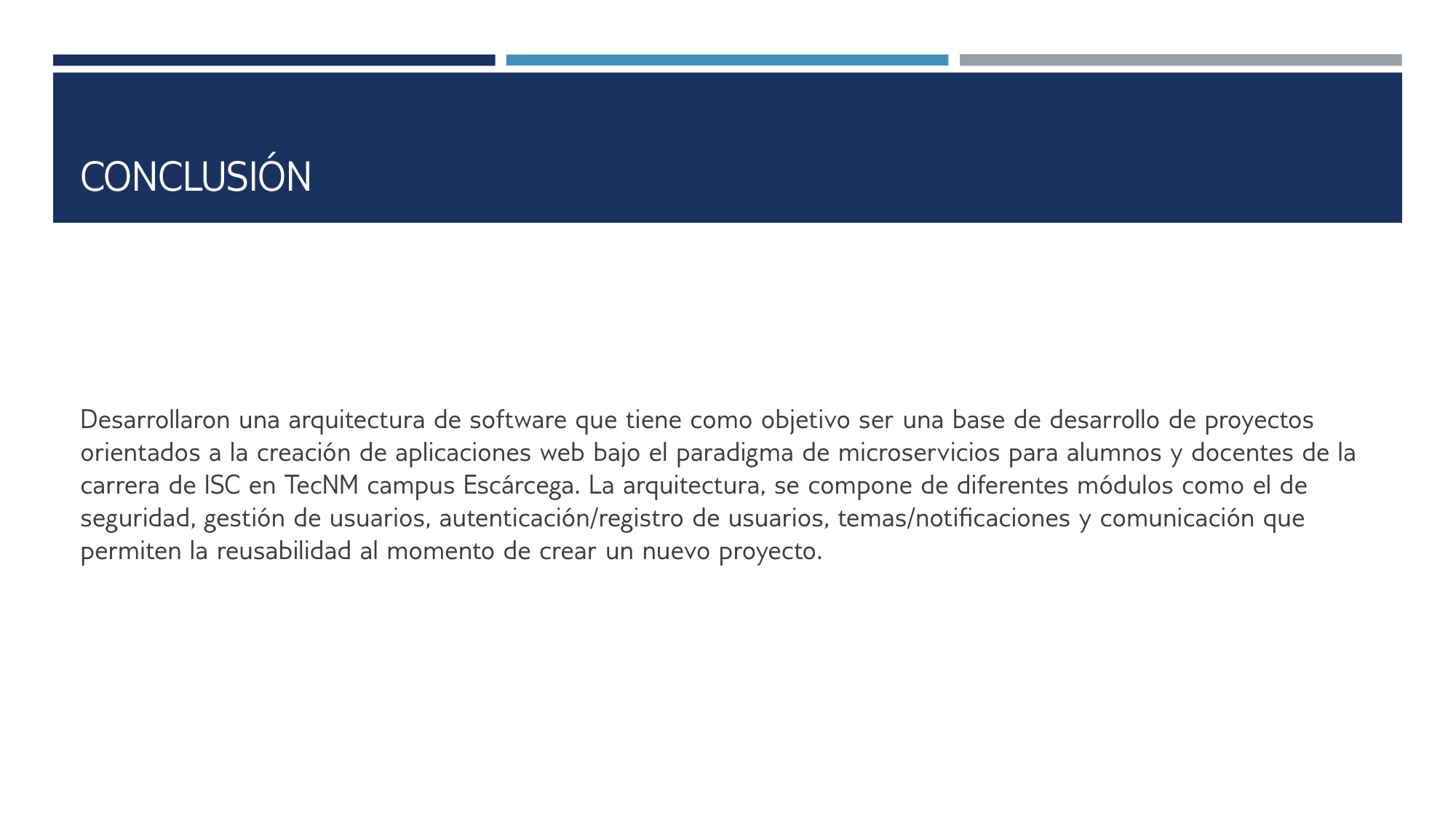

# CONCLUSIÓN
Desarrollaron una arquitectura de software que tiene como objetivo ser una base de desarrollo de proyectos orientados a la creación de aplicaciones web bajo el paradigma de microservicios para alumnos y docentes de la carrera de ISC en TecNM campus Escárcega. La arquitectura, se compone de diferentes módulos como el de seguridad, gestión de usuarios, autenticación/registro de usuarios, temas/notificaciones y comunicación que permiten la reusabilidad al momento de crear un nuevo proyecto.